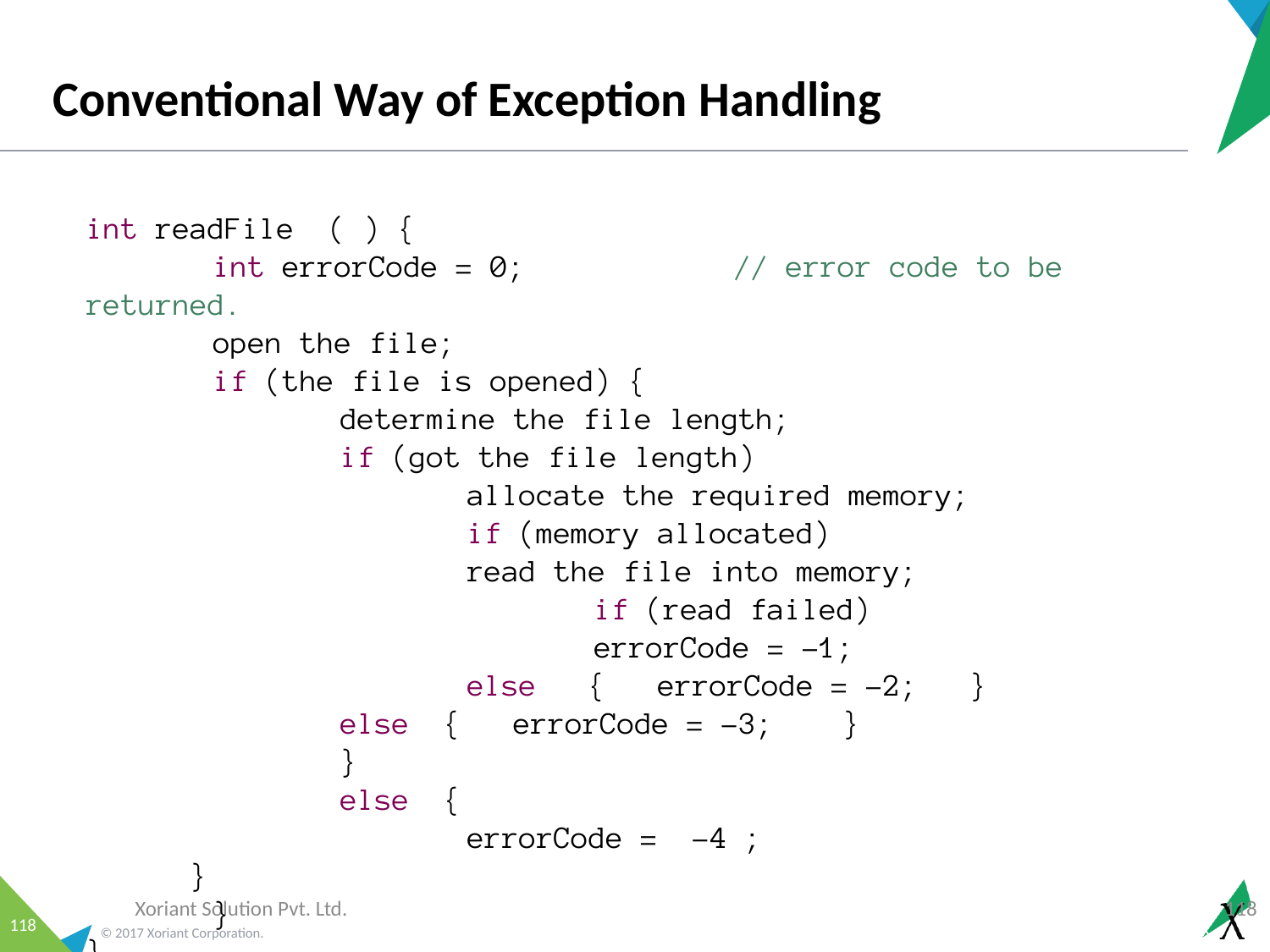

# Conventional Way of Exception Handling
int readFile  ( ) {
	int errorCode = 0;            // error code to be returned.
  	open the file;
  	if (the file is opened) {
   	 	determine the file length;
		if (got the file length)
			allocate the required memory;
			if (memory allocated)
        		read the file into memory;
				if (read failed)
        			errorCode = -1;
    			else   {   errorCode = -2;   }
    		else  {   errorCode = -3;    }
		}
  		else  {
			errorCode =  -4 ;
      }
	}
}
Xoriant Solution Pvt. Ltd.
118